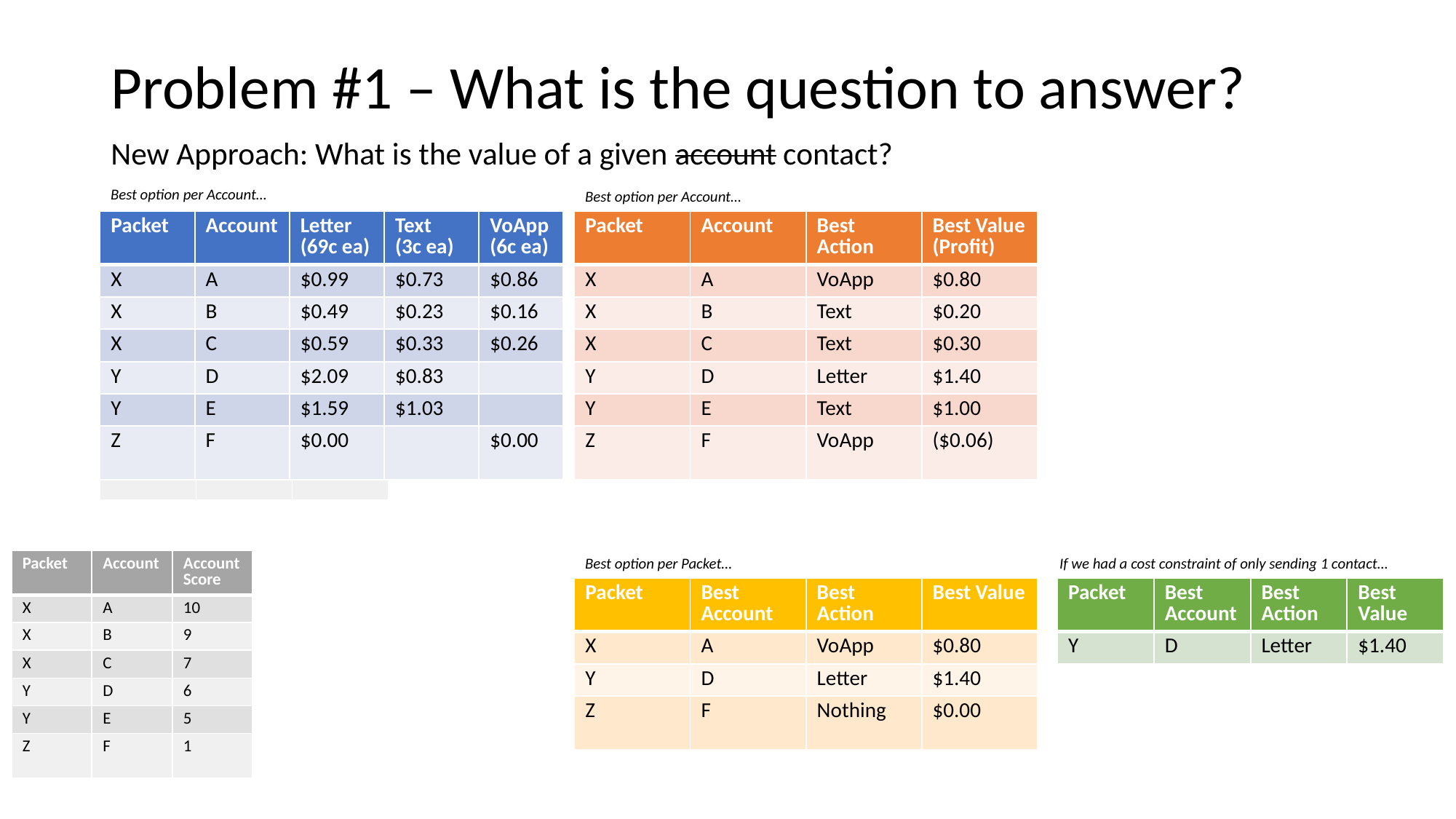

# Problem #1 – What is the question to answer?
New Approach: What is the value of a given account contact?
Best option per Account…
Best option per Account…
| Packet | Account | Account Score |
| --- | --- | --- |
| X | A | 10 |
| X | B | 9 |
| X | C | 7 |
| Y | D | 6 |
| Y | E | 5 |
| Z | F | 1 |
| Packet | Account | Letter (69c ea) | Text (3c ea) | VoApp (6c ea) |
| --- | --- | --- | --- | --- |
| X | A | $0.99 | $0.73 | $0.86 |
| X | B | $0.49 | $0.23 | $0.16 |
| X | C | $0.59 | $0.33 | $0.26 |
| Y | D | $2.09 | $0.83 |  |
| Y | E | $1.59 | $1.03 |  |
| Z | F | $0.00 |  | $0.00 |
| Packet | Account | Best Action | Best Value (Profit) |
| --- | --- | --- | --- |
| X | A | VoApp | $0.80 |
| X | B | Text | $0.20 |
| X | C | Text | $0.30 |
| Y | D | Letter | $1.40 |
| Y | E | Text | $1.00 |
| Z | F | VoApp | ($0.06) |
Best option per Packet…
If we had a cost constraint of only sending 1 contact…
| Packet | Account | Account Score |
| --- | --- | --- |
| X | A | 10 |
| X | B | 9 |
| X | C | 7 |
| Y | D | 6 |
| Y | E | 5 |
| Z | F | 1 |
| Packet | Best Account | Best Action | Best Value |
| --- | --- | --- | --- |
| X | A | VoApp | $0.80 |
| Y | D | Letter | $1.40 |
| Z | F | Nothing | $0.00 |
| Packet | Best Account | Best Action | Best Value |
| --- | --- | --- | --- |
| Y | D | Letter | $1.40 |